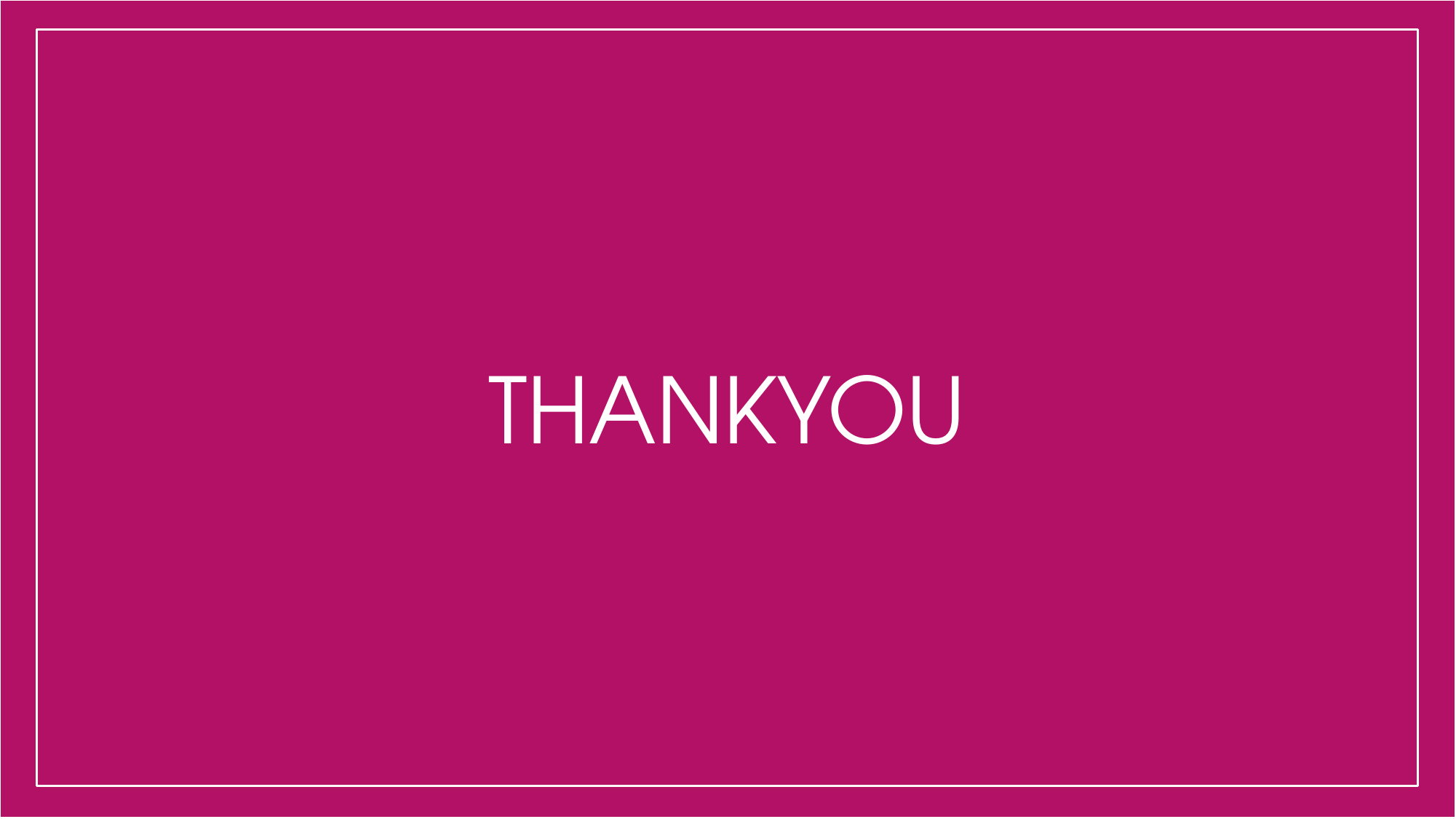

| THANK-YOU |
| --- |
THANKYOU